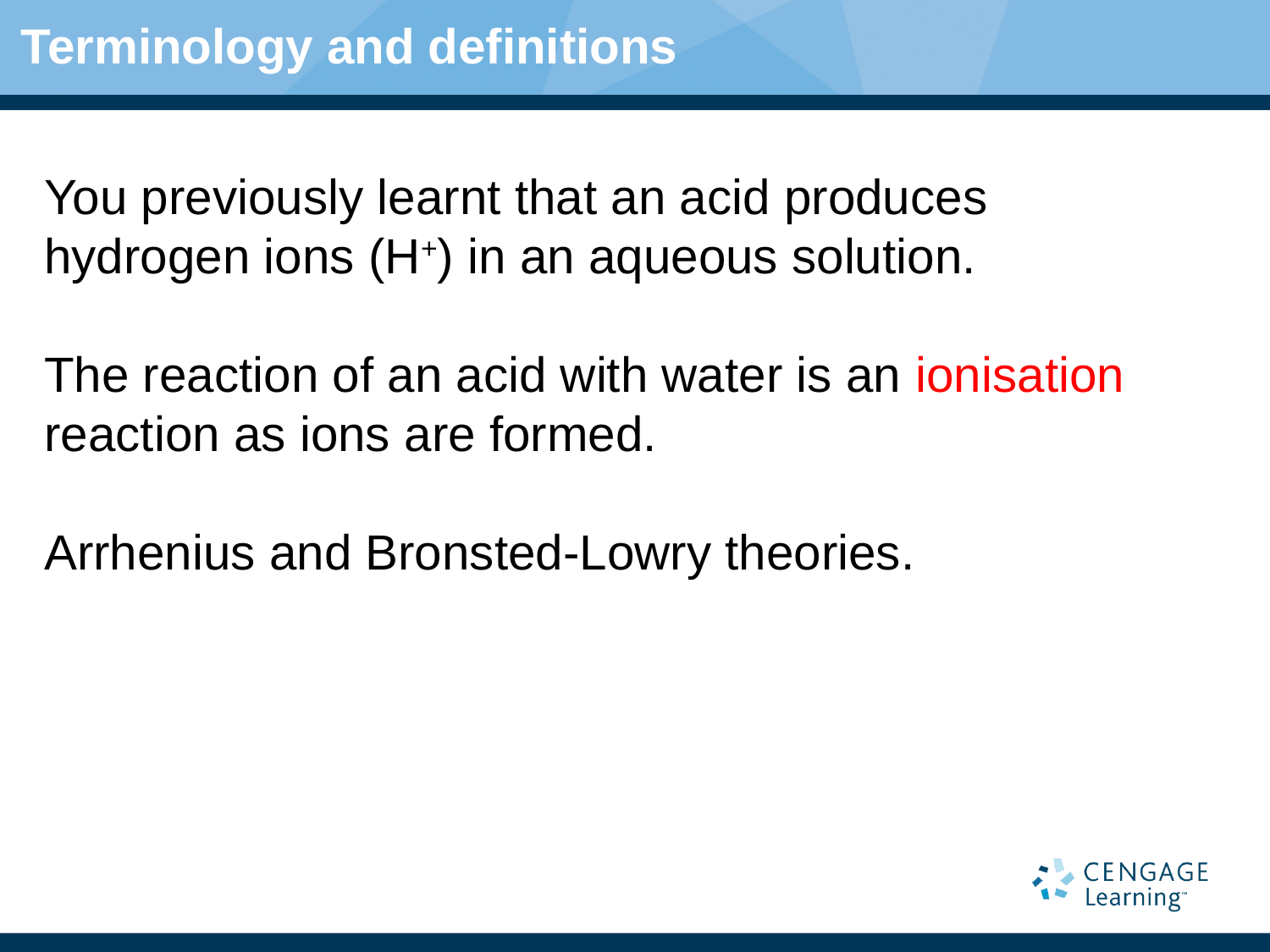

# Terminology and definitions
You previously learnt that an acid produces hydrogen ions (H+) in an aqueous solution.

The reaction of an acid with water is an ionisation reaction as ions are formed.

Arrhenius and Bronsted-Lowry theories.